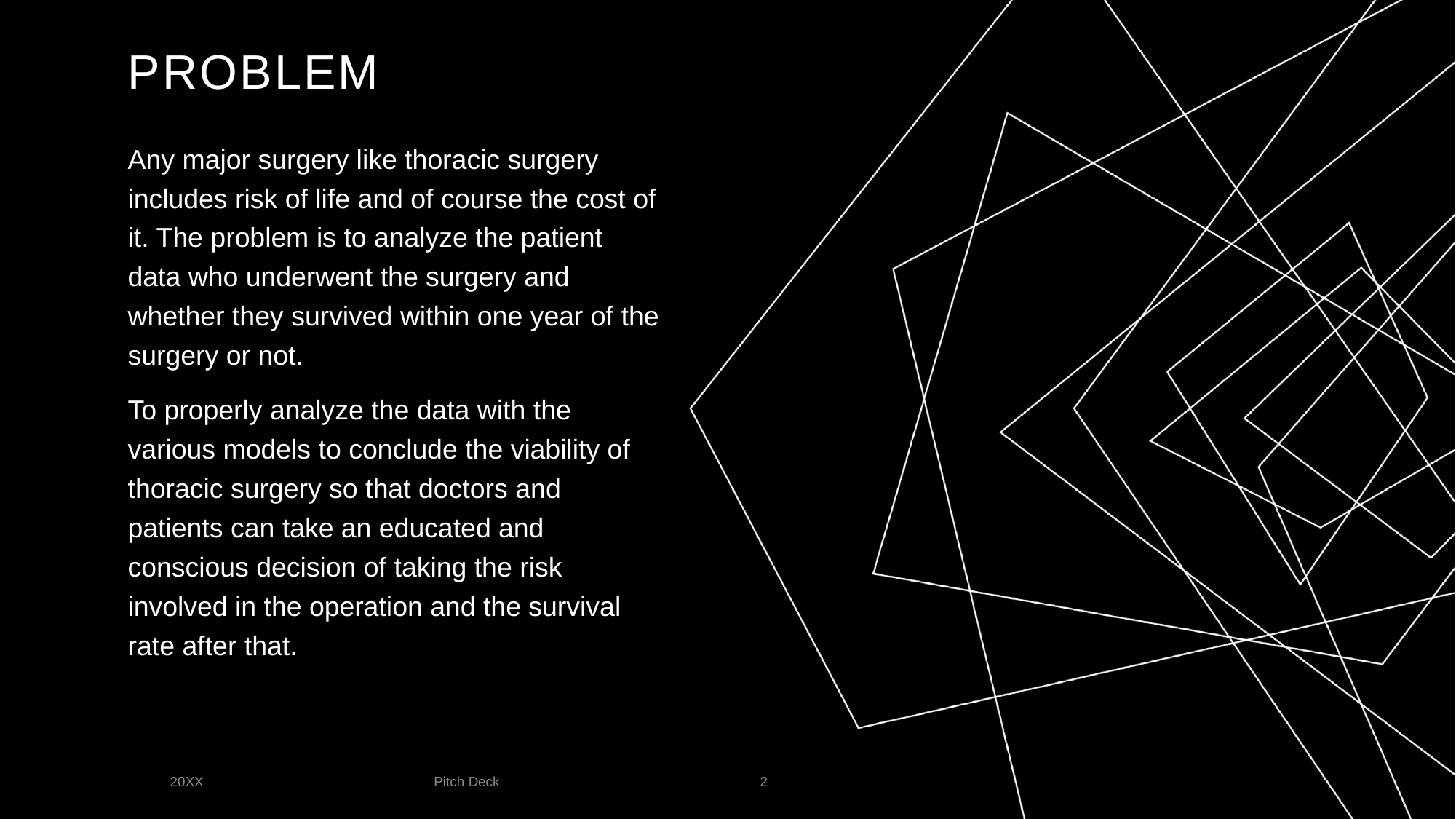

# PROBLEM
Any major surgery like thoracic surgery includes risk of life and of course the cost of it. The problem is to analyze the patient data who underwent the surgery and whether they survived within one year of the surgery or not.
To properly analyze the data with the various models to conclude the viability of thoracic surgery so that doctors and patients can take an educated and conscious decision of taking the risk involved in the operation and the survival rate after that.

Pitch Deck
20XX
2